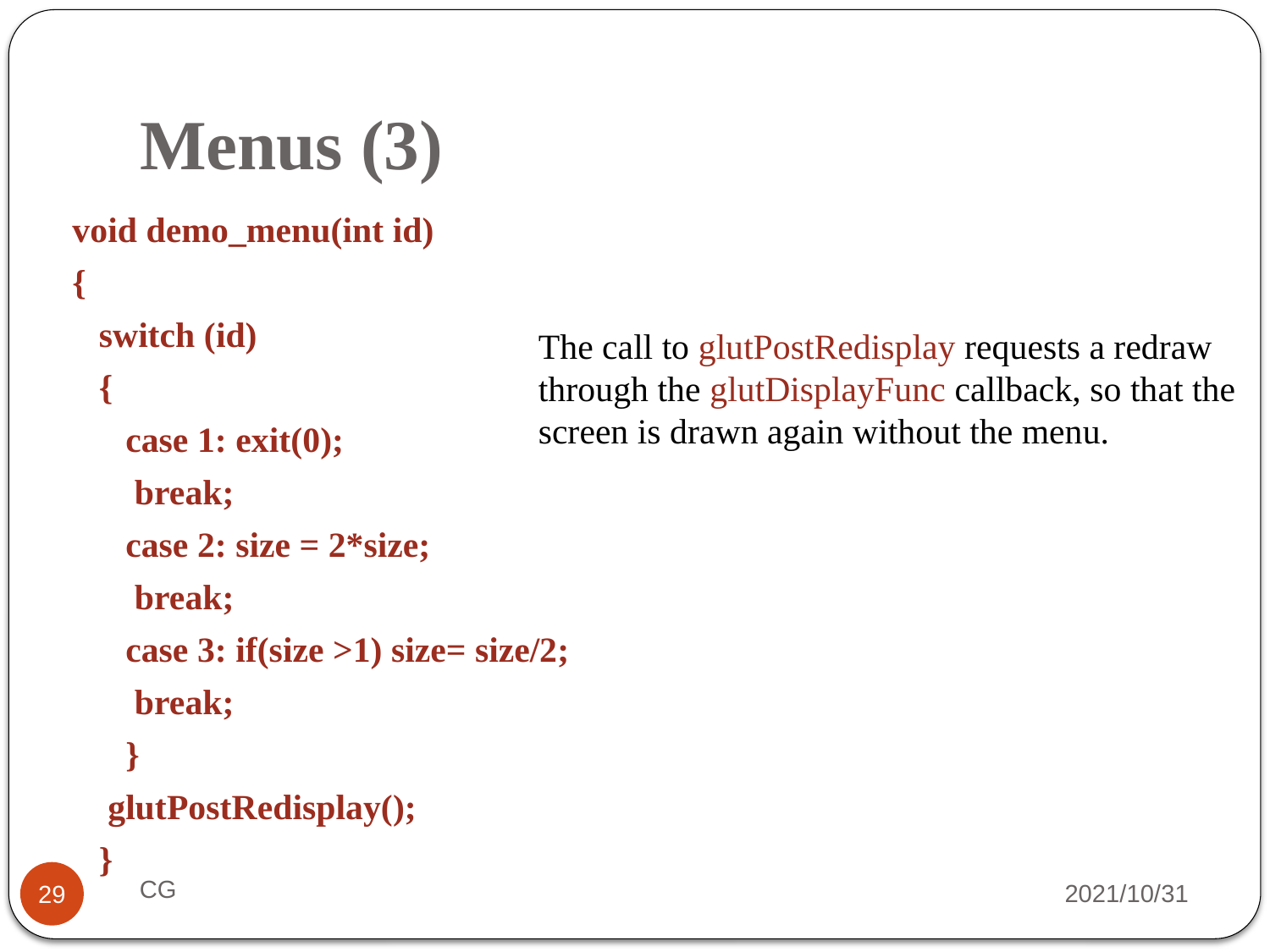

# Menus (3)
void demo_menu(int id)
{
   switch (id)
   {
      case 1: exit(0);
       break;
      case 2: size = 2*size;
       break;
      case 3: if(size >1) size= size/2;
       break;
      }
    glutPostRedisplay();
   }

The call to glutPostRedisplay requests a redraw through the glutDisplayFunc callback, so that the screen is drawn again without the menu.
CG
2021/10/31
29